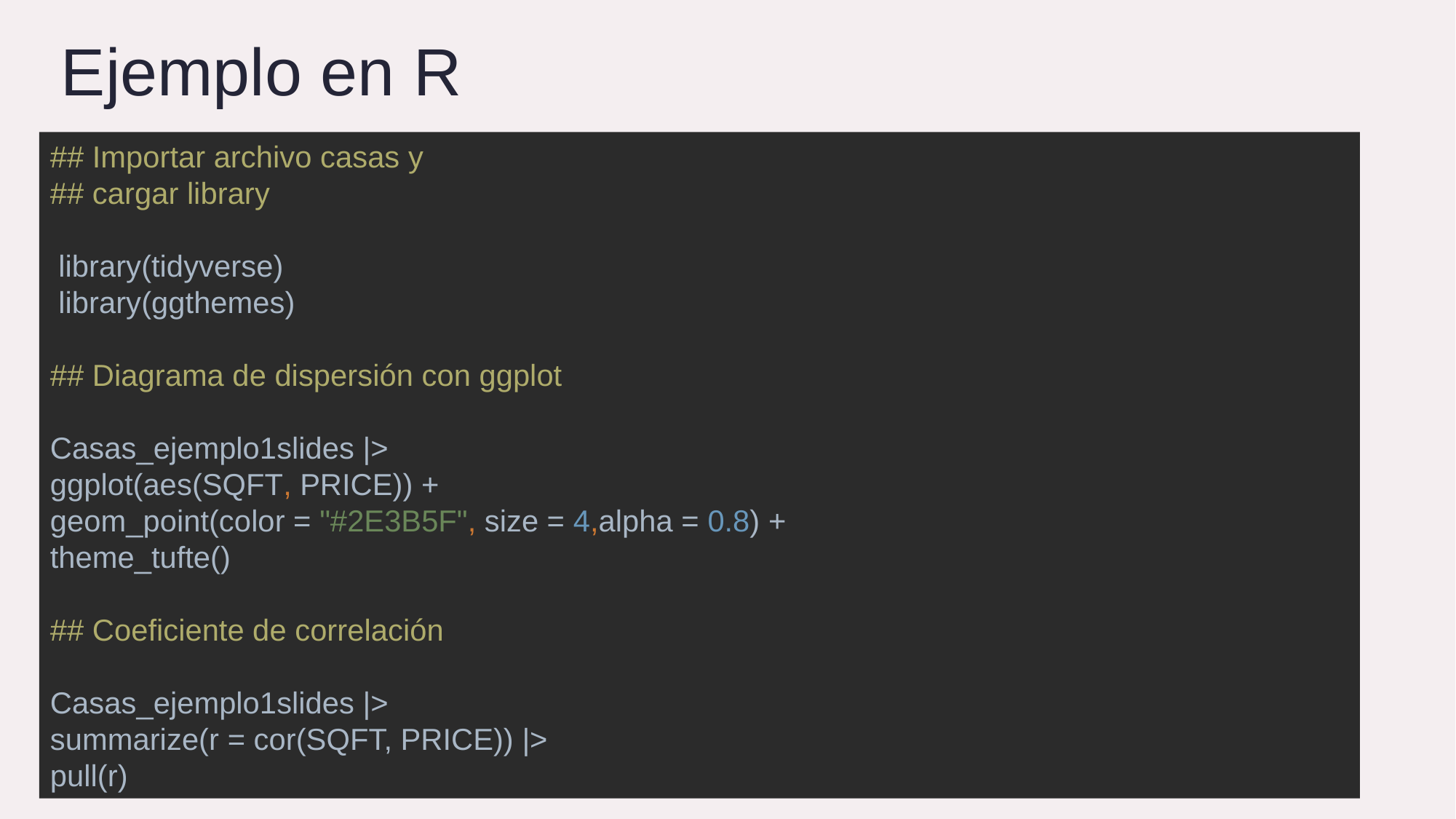

Ejemplo en R
## Importar archivo casas y ## cargar library library(tidyverse)
 library(ggthemes)
## Diagrama de dispersión con ggplot
Casas_ejemplo1slides |>
ggplot(aes(SQFT, PRICE)) +
geom_point(color = "#2E3B5F", size = 4,alpha = 0.8) +
theme_tufte()

## Coeficiente de correlación

Casas_ejemplo1slides |>
summarize(r = cor(SQFT, PRICE)) |>
pull(r)